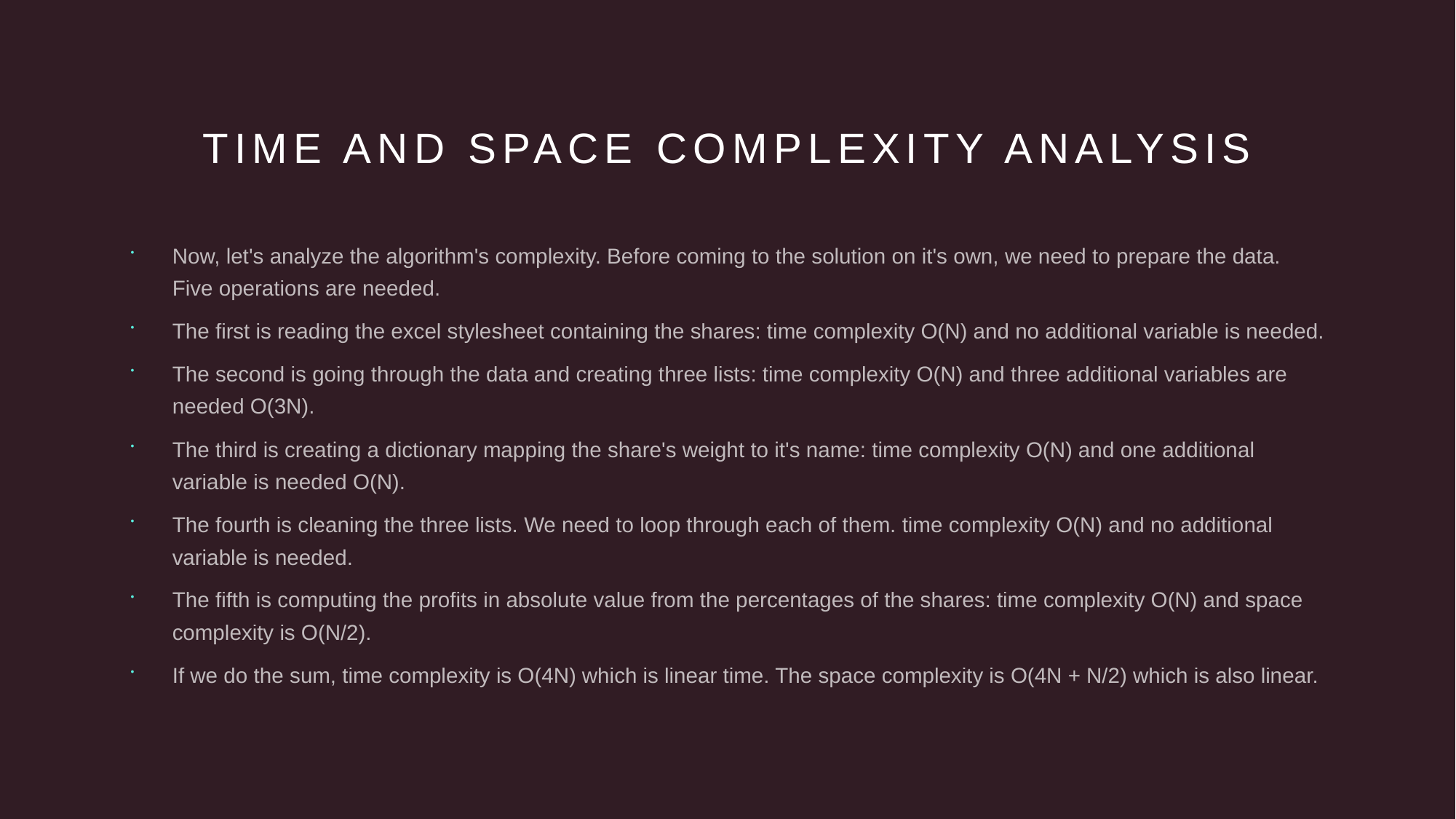

# TIME AND SPACE COMPLEXITY ANALYSIS

Now, let's analyze the algorithm's complexity. Before coming to the solution on it's own, we need to prepare the data. Five operations are needed.
The first is reading the excel stylesheet containing the shares: time complexity O(N) and no additional variable is needed.
The second is going through the data and creating three lists: time complexity O(N) and three additional variables are needed O(3N).
The third is creating a dictionary mapping the share's weight to it's name: time complexity O(N) and one additional variable is needed O(N).
The fourth is cleaning the three lists. We need to loop through each of them. time complexity O(N) and no additional variable is needed.
The fifth is computing the profits in absolute value from the percentages of the shares: time complexity O(N) and space complexity is O(N/2).
If we do the sum, time complexity is O(4N) which is linear time. The space complexity is O(4N + N/2) which is also linear.